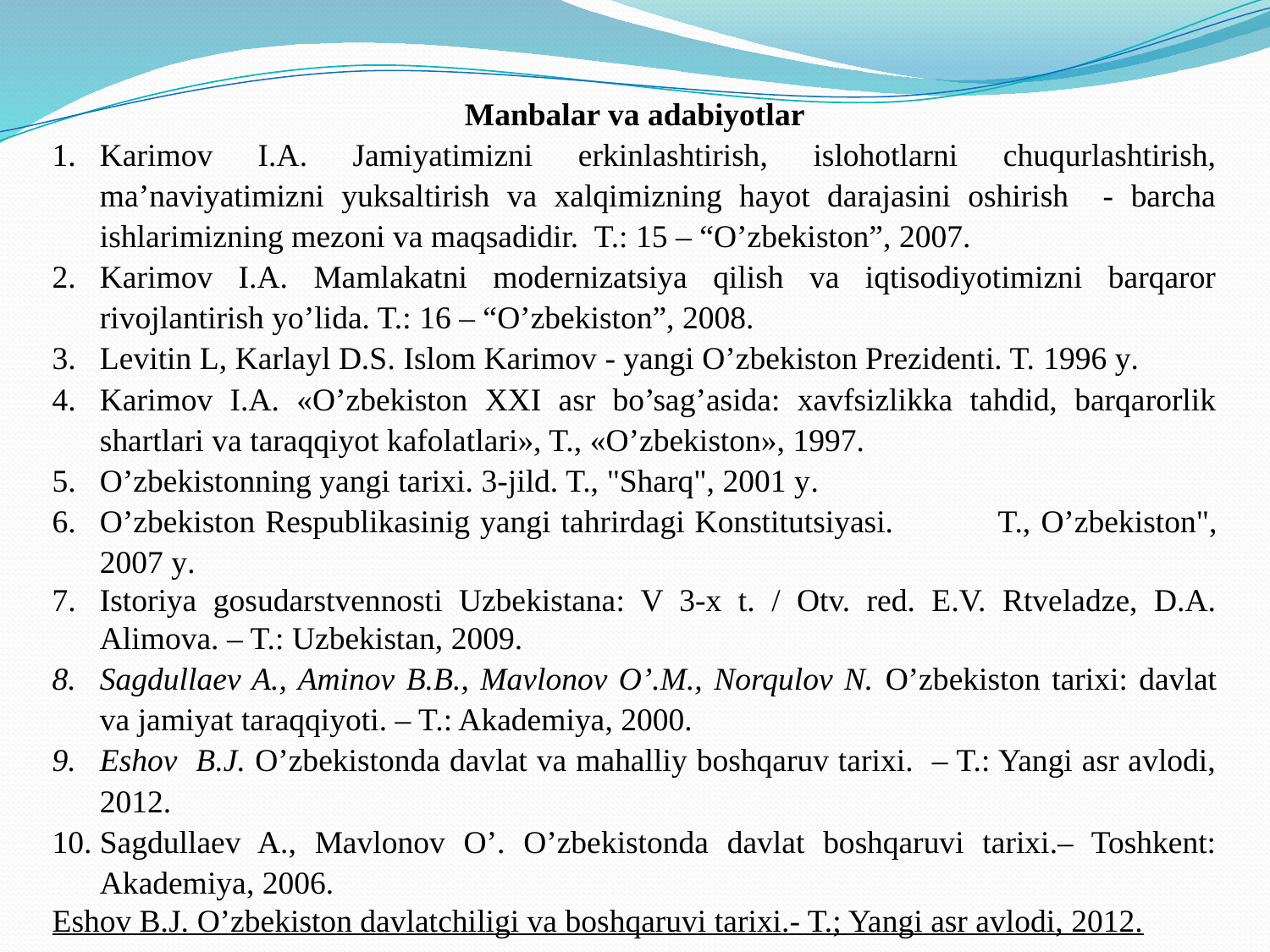

Manbalar va adabiyotlar
Karimov I.A. Jamiyatimizni erkinlashtirish, islohotlarni chuqurlashtirish, ma’naviyatimizni yuksaltirish va xalqimizning hayot darajasini oshirish  - barcha ishlarimizning mezoni va maqsadidir.  T.: 15 – “O’zbekiston”, 2007.
Karimov I.A. Mamlakatni modernizatsiya qilish va iqtisodiyotimizni barqaror rivojlantirish yo’lida. T.: 16 – “O’zbekiston”, 2008.
Levitin L, Karlayl D.S. Islom Karimov - yangi O’zbekiston Prezidenti. T. 1996 y.
Karimov I.A. «O’zbekiston XXI asr bo’sag’asida: xavfsizlikka tahdid, barqarorlik shartlari va taraqqiyot kafolatlari», T., «O’zbekiston», 1997.
O’zbekistonning yangi tarixi. 3-jild. T., "Sharq", 2001 y.
O’zbekiston Respublikasinig yangi tahrirdagi Konstitutsiyasi.	T., O’zbekiston", 2007 y.
Istoriya gosudarstvennosti Uzbekistana: V 3-x t. / Otv. red. E.V. Rtveladze, D.A. Alimova. – T.: Uzbekistan, 2009.
Sagdullaev A., Aminov B.B., Mavlonov O’.M., Norqulov N. O’zbekiston tarixi: davlat va jamiyat taraqqiyoti. – T.: Akademiya, 2000.
Eshov  B.J. O’zbekistonda davlat va mahalliy boshqaruv tarixi.  – T.: Yangi asr avlodi, 2012.
Sagdullaev A., Mavlonov O’. O’zbekistonda davlat boshqaruvi tarixi.– Toshkent: Akademiya, 2006.
Eshov B.J. O’zbekiston davlatchiligi va boshqaruvi tarixi.- T.; Yangi asr avlodi, 2012.